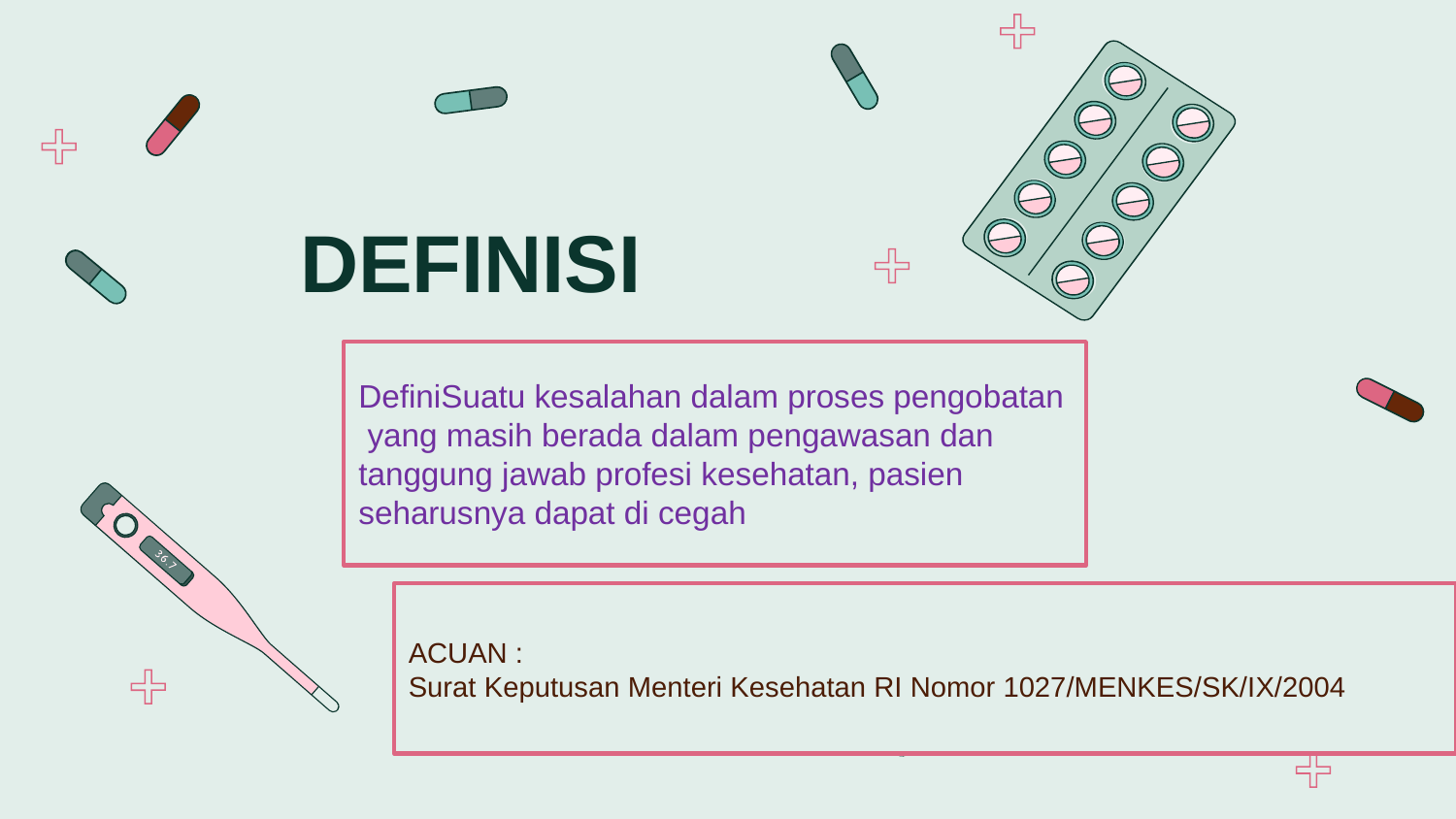

# DEFINISI

DefiniSuatu kesalahan dalam proses pengobatan  yang masih berada dalam pengawasan dan tanggung jawab profesi kesehatan, pasien seharusnya dapat di cegah

ACUAN :
Surat Keputusan Menteri Kesehatan RI Nomor 1027/MENKES/SK/IX/2004